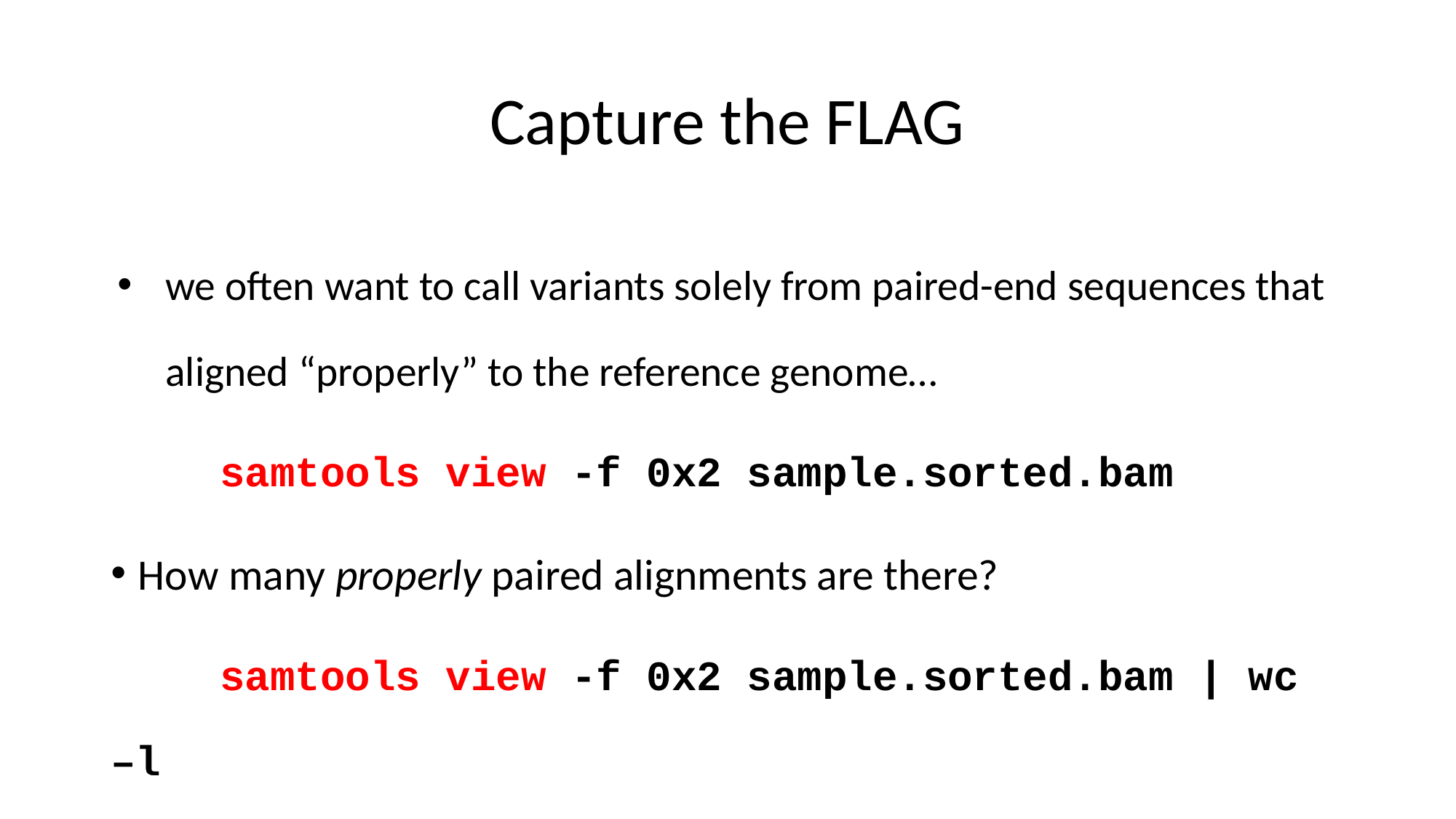

# Capture the FLAG
we often want to call variants solely from paired-end sequences that aligned “properly” to the reference genome…
	samtools view -f 0x2 sample.sorted.bam
How many properly paired alignments are there?
	samtools view -f 0x2 sample.sorted.bam | wc –l